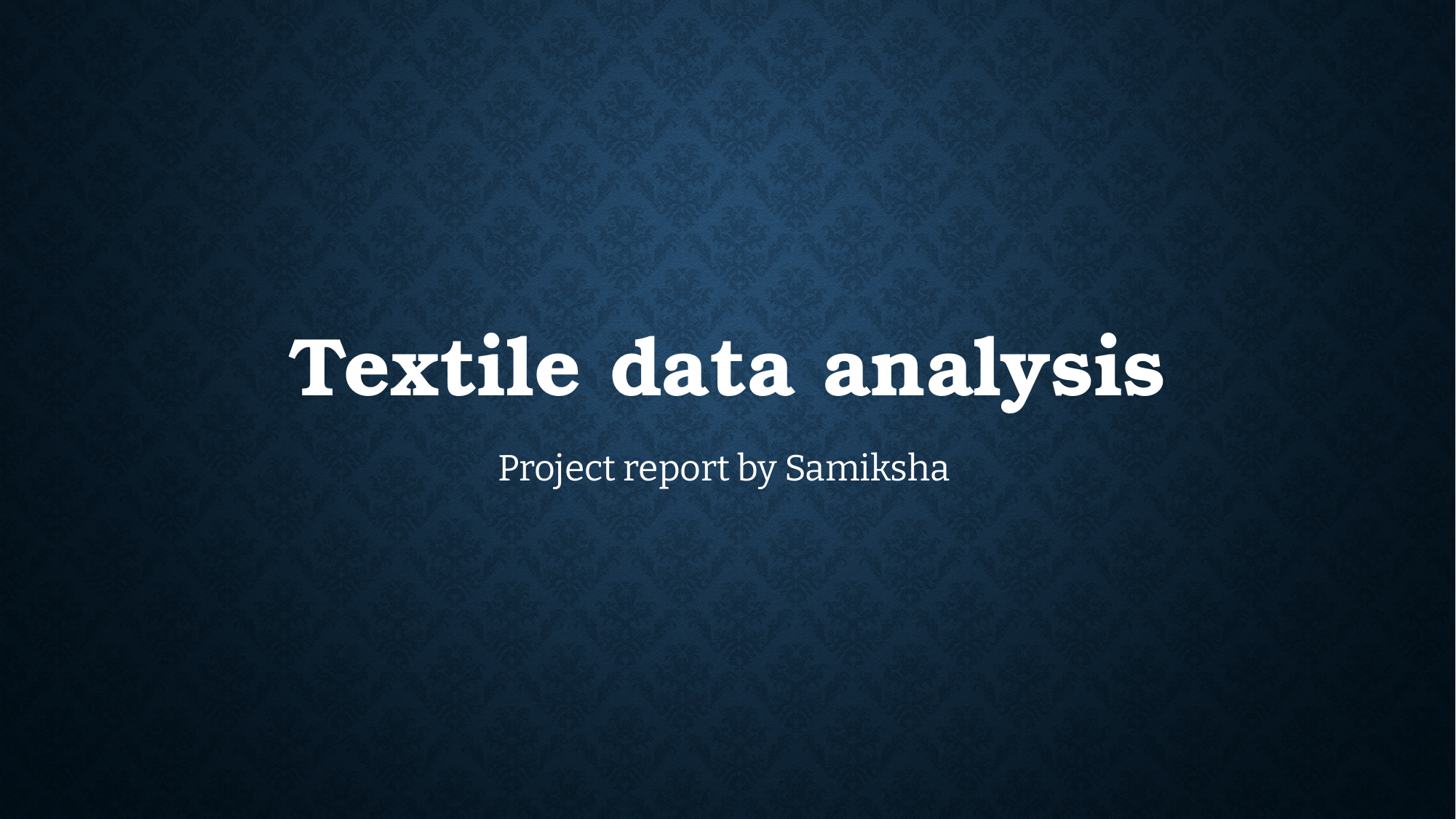

# Textile data analysis
Project report by Samiksha